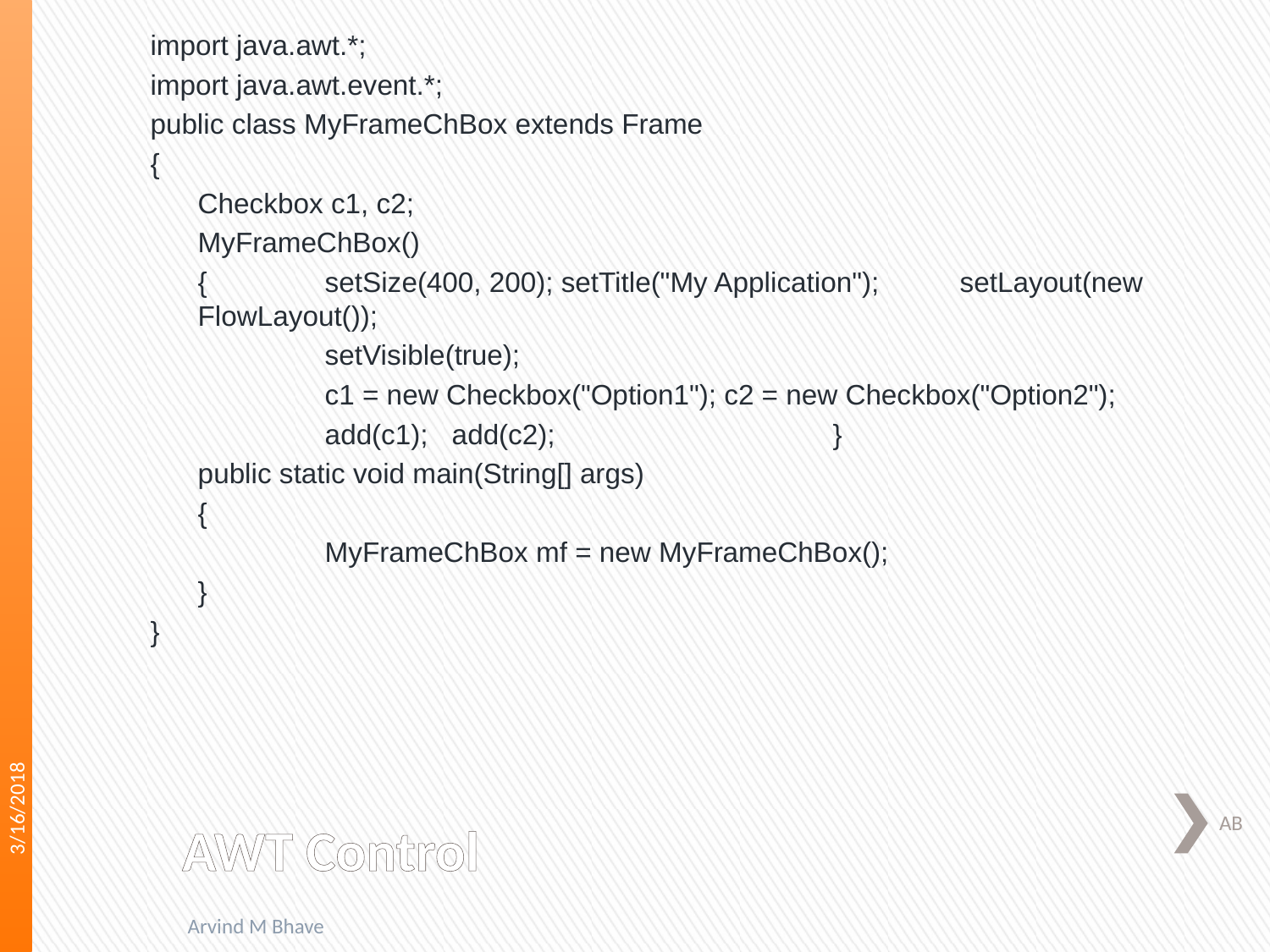

import java.awt.*;
import java.awt.event.*;
public class MyFrameChBox extends Frame
{
	Checkbox c1, c2;
	MyFrameChBox()
	{ 	setSize(400, 200); setTitle("My Application"); 	setLayout(new FlowLayout());
		setVisible(true);
		c1 = new Checkbox("Option1"); c2 = new Checkbox("Option2");
		add(c1); 	add(c2); 			}
	public static void main(String[] args)
	{
		MyFrameChBox mf = new MyFrameChBox();
	}
}
3/16/2018
# AWT Control
AB
Arvind M Bhave